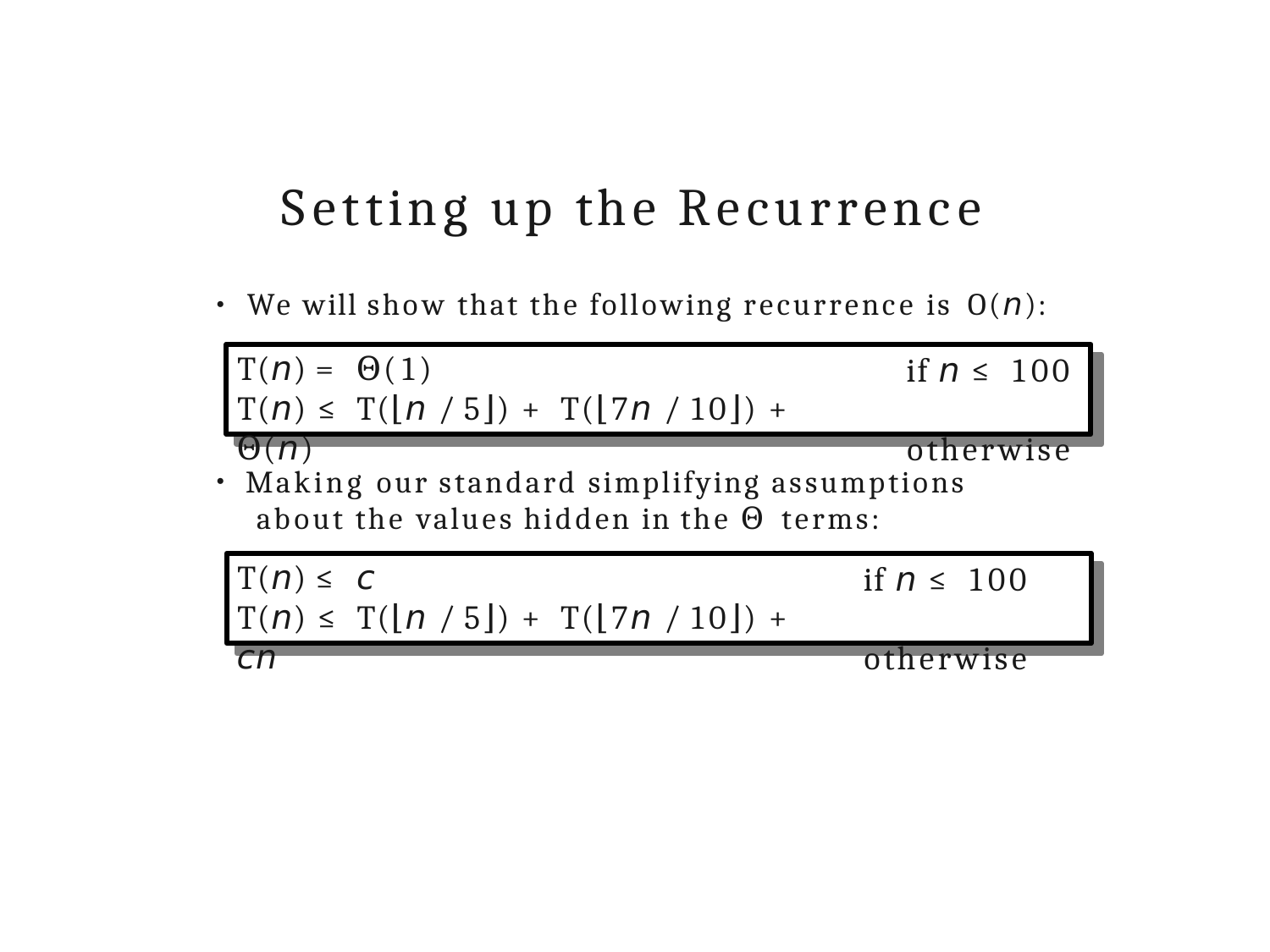

# Setting up the Recurrence
We will show that the following recurrence is O(n):
●

T(n) = Θ(1)
T(n) ≤ T(⌊n / 5⌋) + T(⌊7n / 10⌋) + Θ(n)
if n ≤ 100  otherwise

Making our standard simplifying assumptions  about the values hidden in the Θ terms:
●

T(n) ≤ c
T(n) ≤ T(⌊n / 5⌋) + T(⌊7n / 10⌋) + cn
if n ≤ 100  otherwise